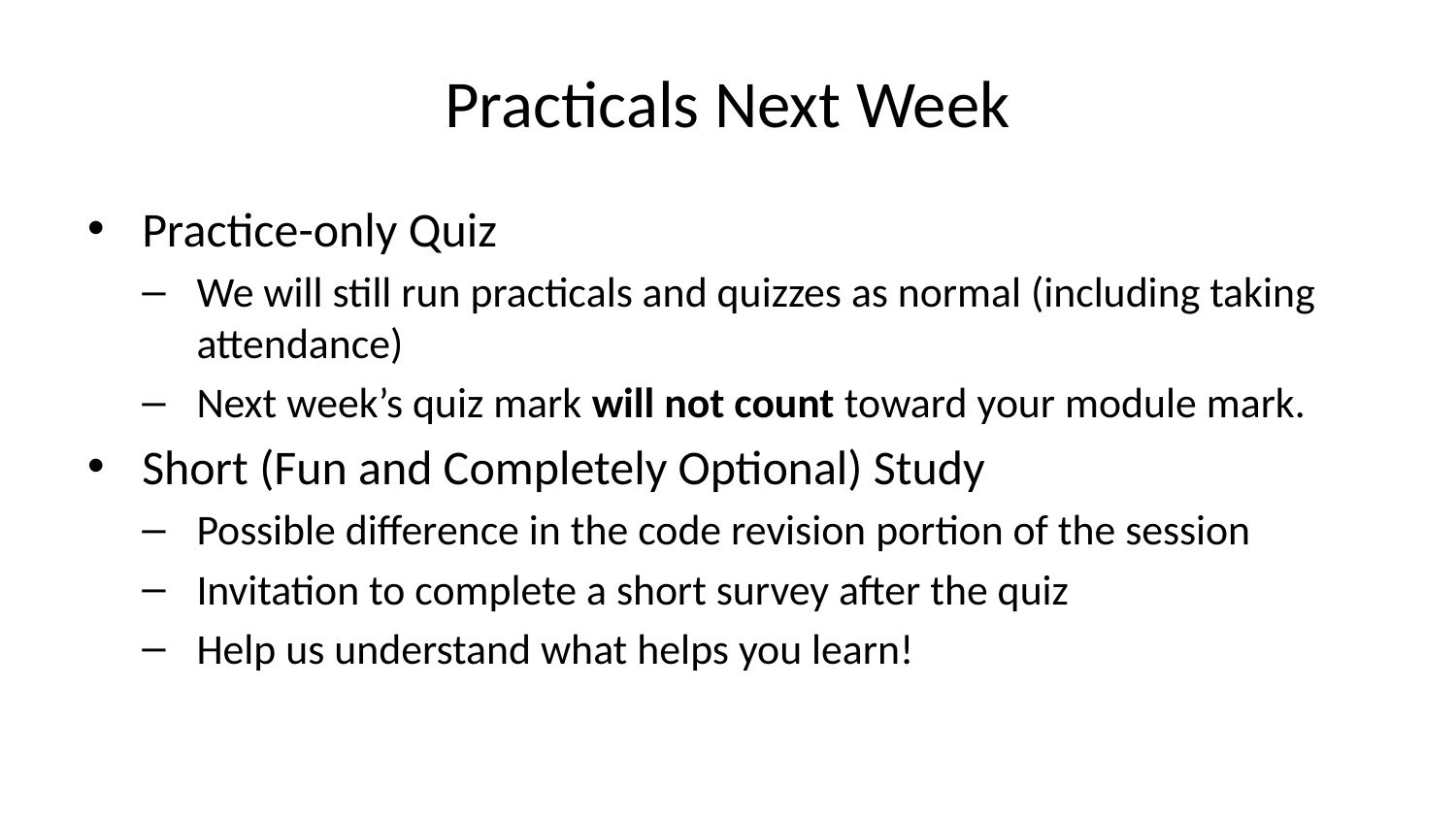

# Practicals Next Week
Practice-only Quiz
We will still run practicals and quizzes as normal (including taking attendance)
Next week’s quiz mark will not count toward your module mark.
Short (Fun and Completely Optional) Study
Possible difference in the code revision portion of the session
Invitation to complete a short survey after the quiz
Help us understand what helps you learn!